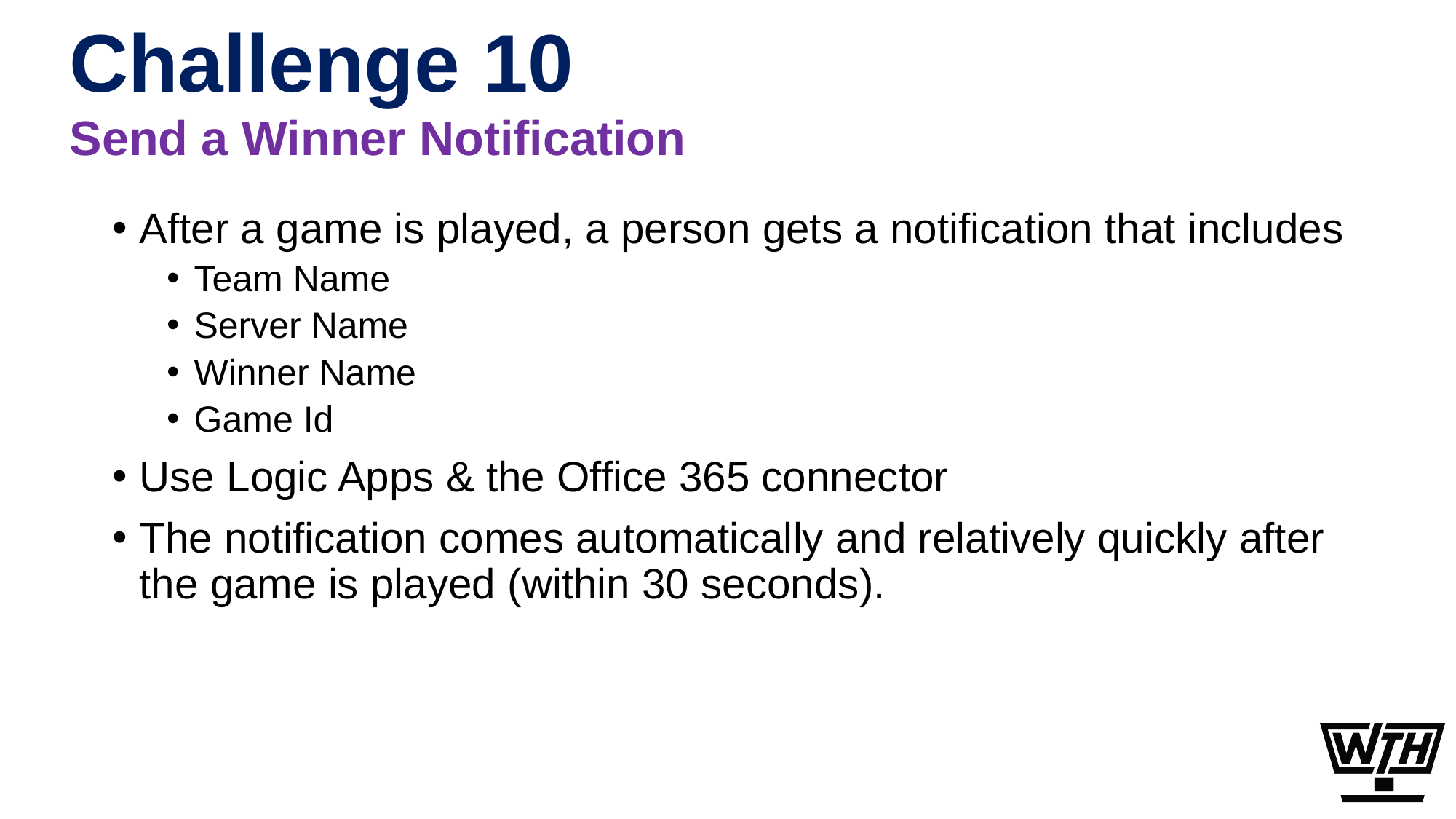

# Challenge 10
Send a Winner Notification
After a game is played, a person gets a notification that includes
Team Name
Server Name
Winner Name
Game Id
Use Logic Apps & the Office 365 connector
The notification comes automatically and relatively quickly after the game is played (within 30 seconds).